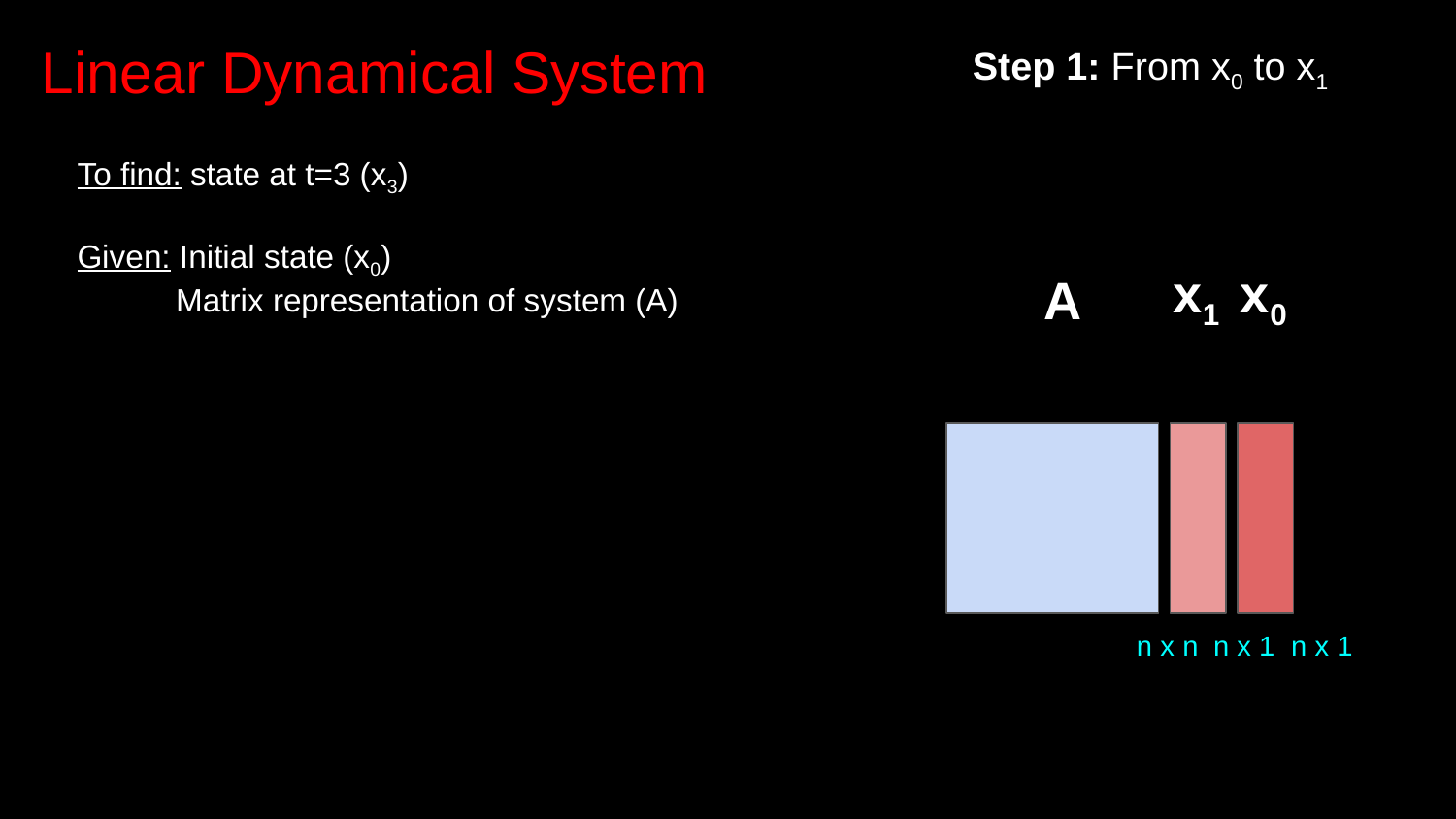

Linear Dynamical System
Step 1: From x0 to x1
To find: state at t=3 (x3)

Given: Initial state (x0)
           Matrix representation of system (A)
x1
x0
A

n x n
n x 1
n x 1